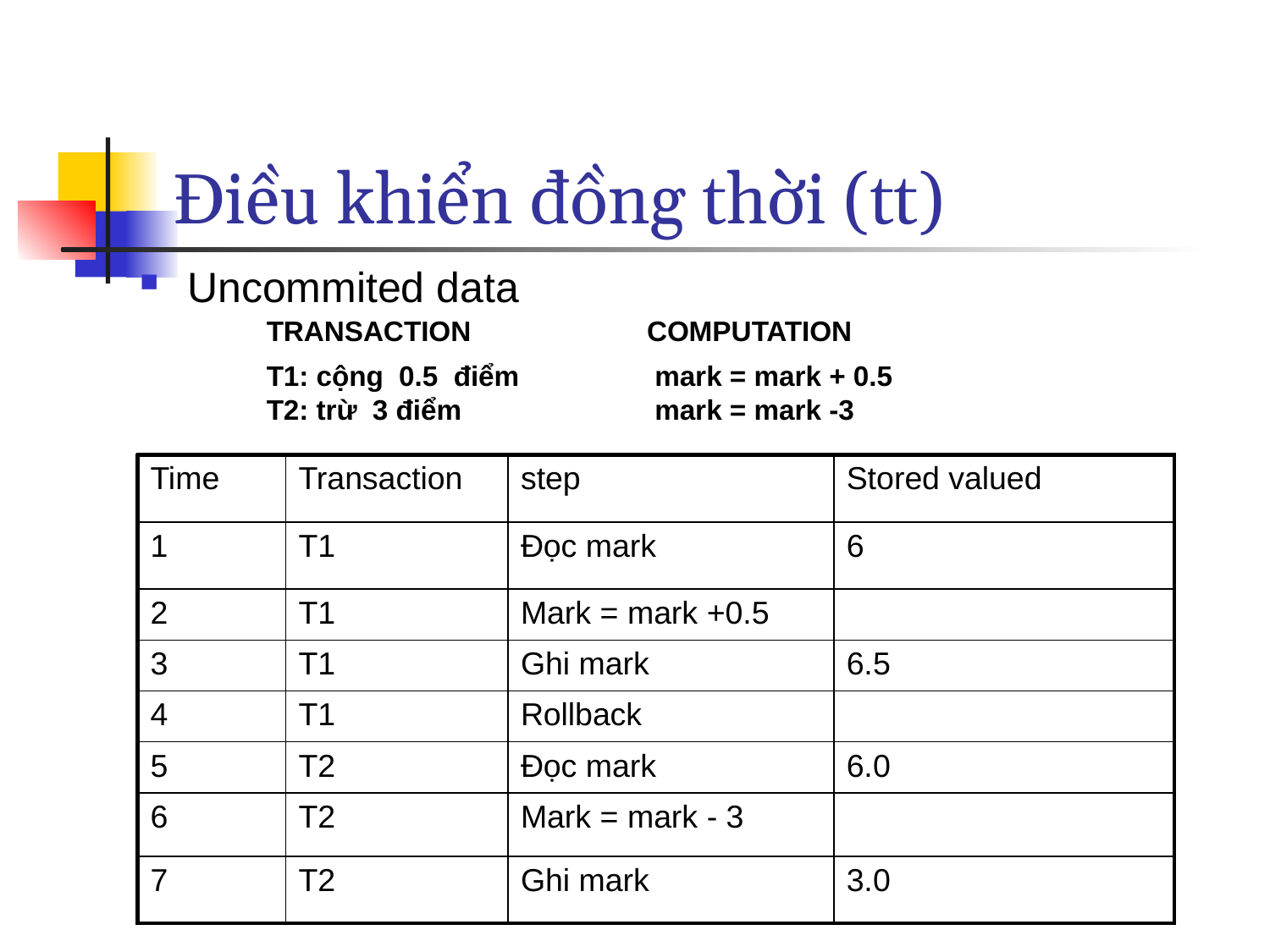

# Điều khiển đồng thời (tt)
Uncommited data
TRANSACTION	COMPUTATION
T1: cộng  0.5  điểm	 mark = mark + 0.5
T2: trừ  3 điểm	 mark = mark -3

| Time | Transaction | step | Stored valued |
| --- | --- | --- | --- |
| 1 | T1 | Đọc mark | 6 |
| 2 | T1 | Mark = mark +0.5 |  |
| 3 | T1 | Ghi mark | 6.5 |
| 4 | T1 | Rollback |  |
| 5 | T2 | Đọc mark | 6.0 |
| 6 | T2 | Mark = mark - 3 |  |
| 7 | T2 | Ghi mark | 3.0 |